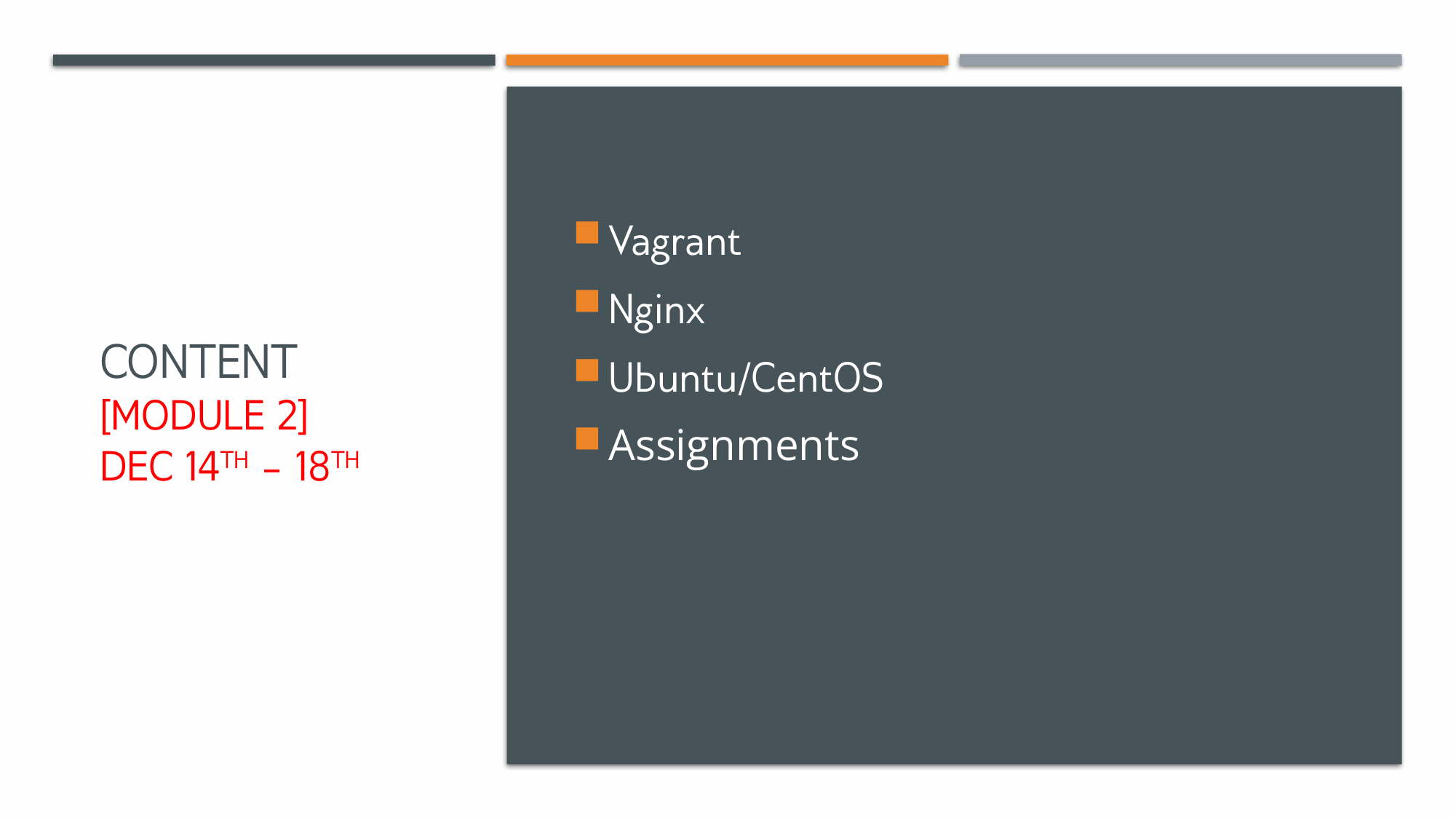

# Content [Module 2] Dec 14th – 18th
Vagrant
Nginx
Ubuntu/CentOS
Assignments